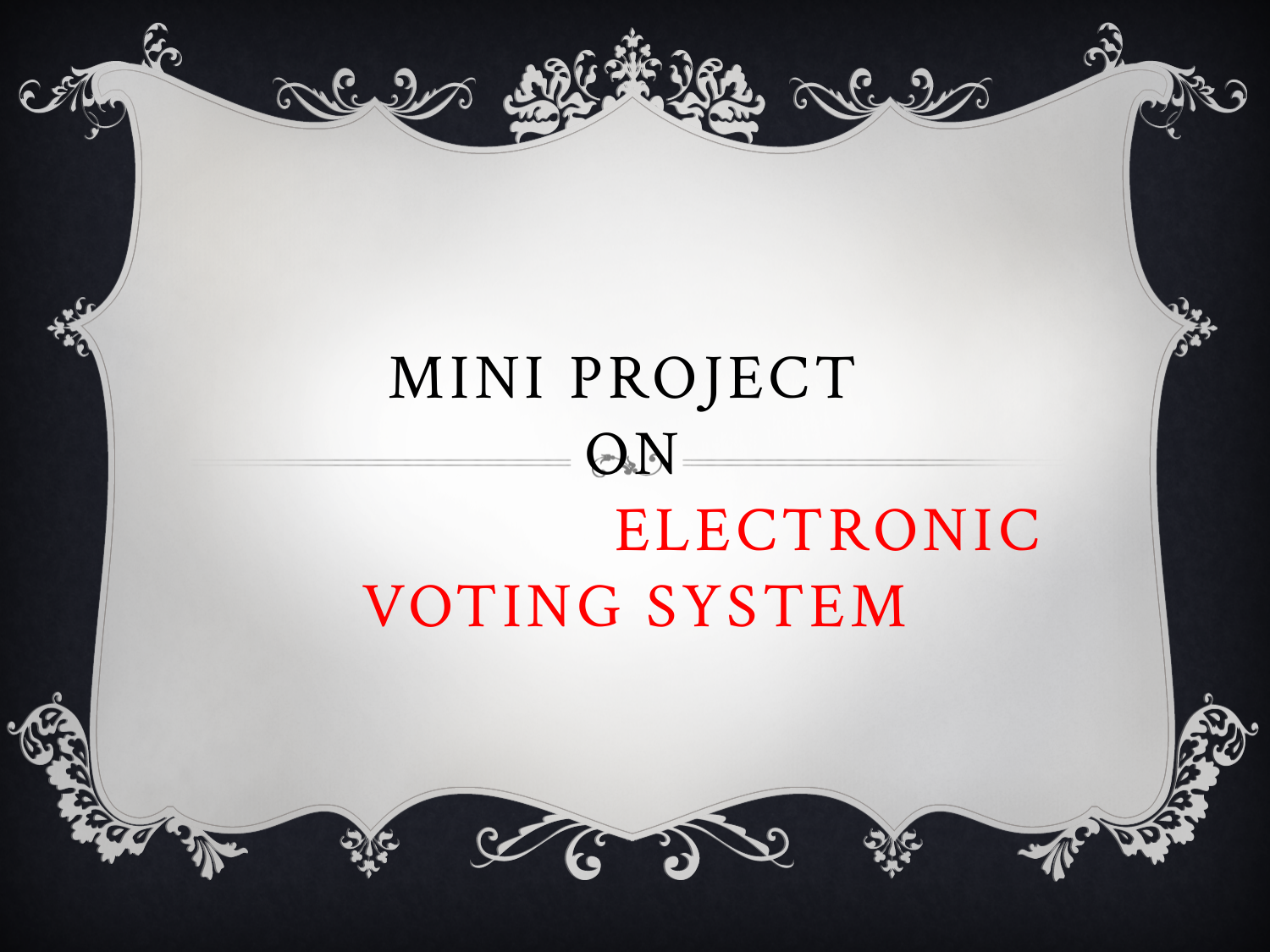

# Mini project on electronic voting system